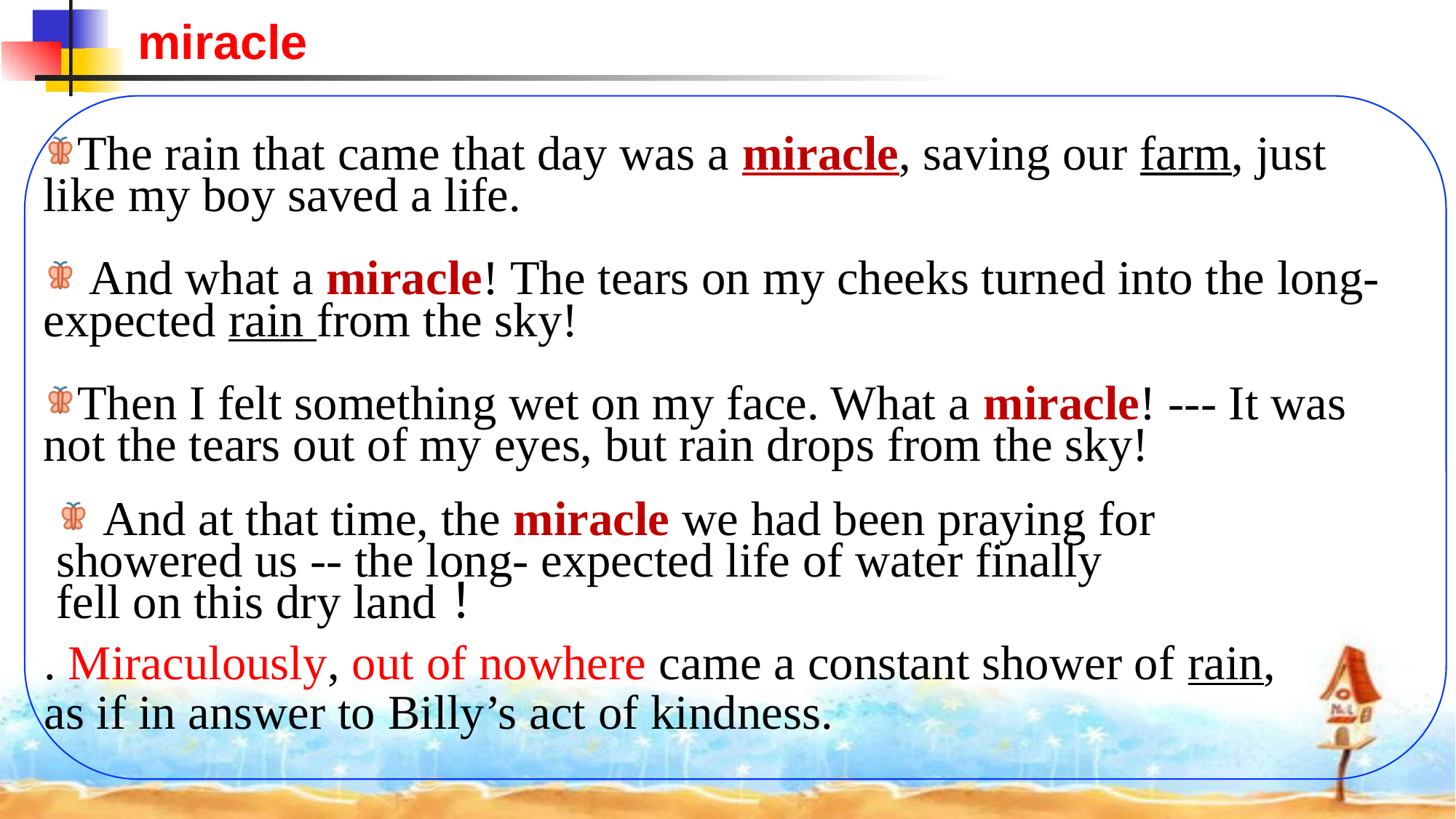

miracle

The rain that came that day was a miracle, saving our farm, just like my boy saved a life.

 And what a miracle! The tears on my cheeks turned into the long-expected rain from the sky!

Then I felt something wet on my face. What a miracle! --- It was not the tears out of my eyes, but rain drops from the sky!
 And at that time, the miracle we had been praying for showered us -- the long- expected life of water finally fell on this dry land！
. Miraculously, out of nowhere came a constant shower of rain,
as if in answer to Billy’s act of kindness.